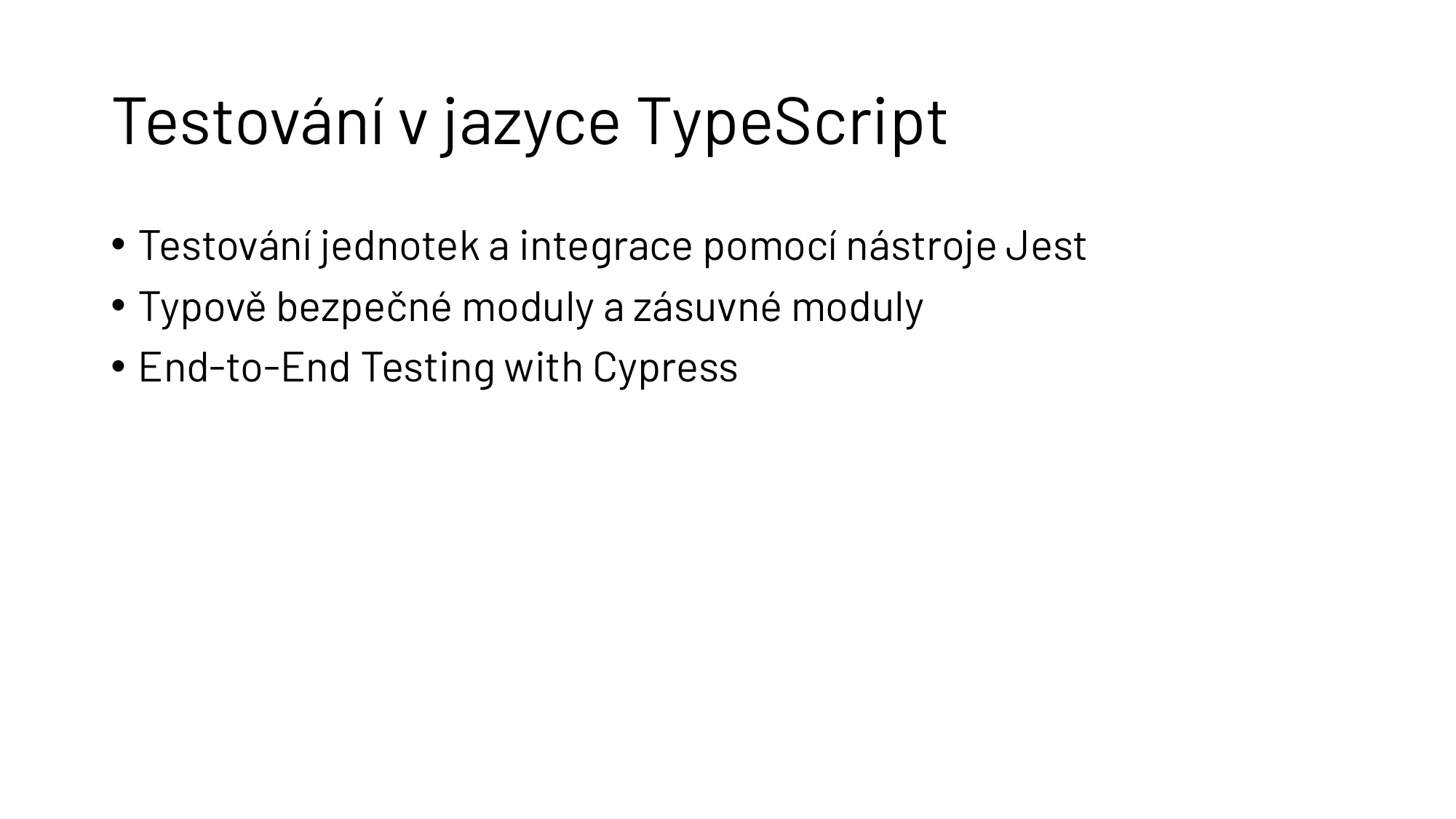

# Testování v jazyce TypeScript
Testování jednotek a integrace pomocí nástroje Jest
Typově bezpečné moduly a zásuvné moduly
End-to-End Testing with Cypress